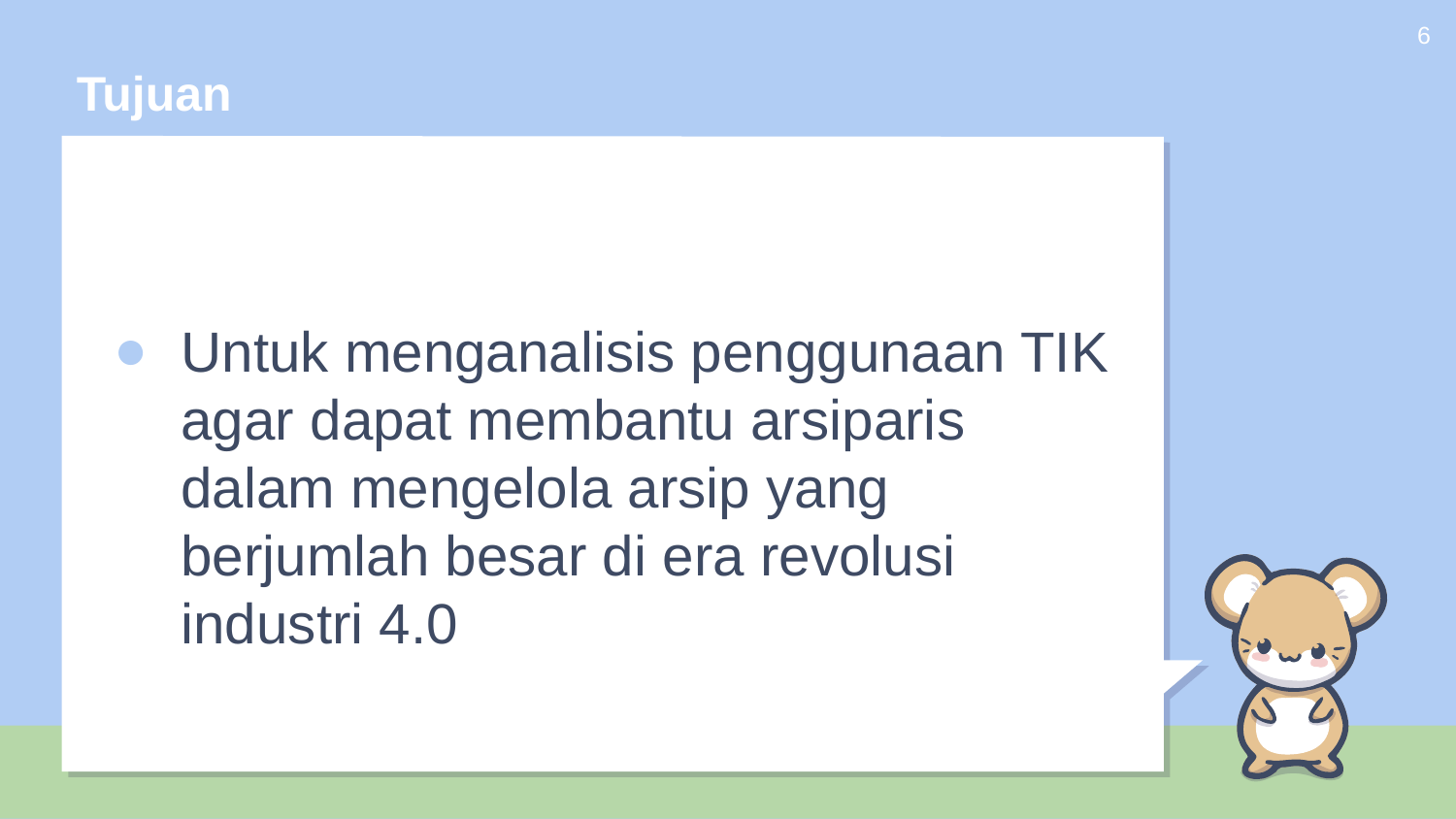

# Tujuan
6
Untuk menganalisis penggunaan TIK agar dapat membantu arsiparis dalam mengelola arsip yang berjumlah besar di era revolusi industri 4.0